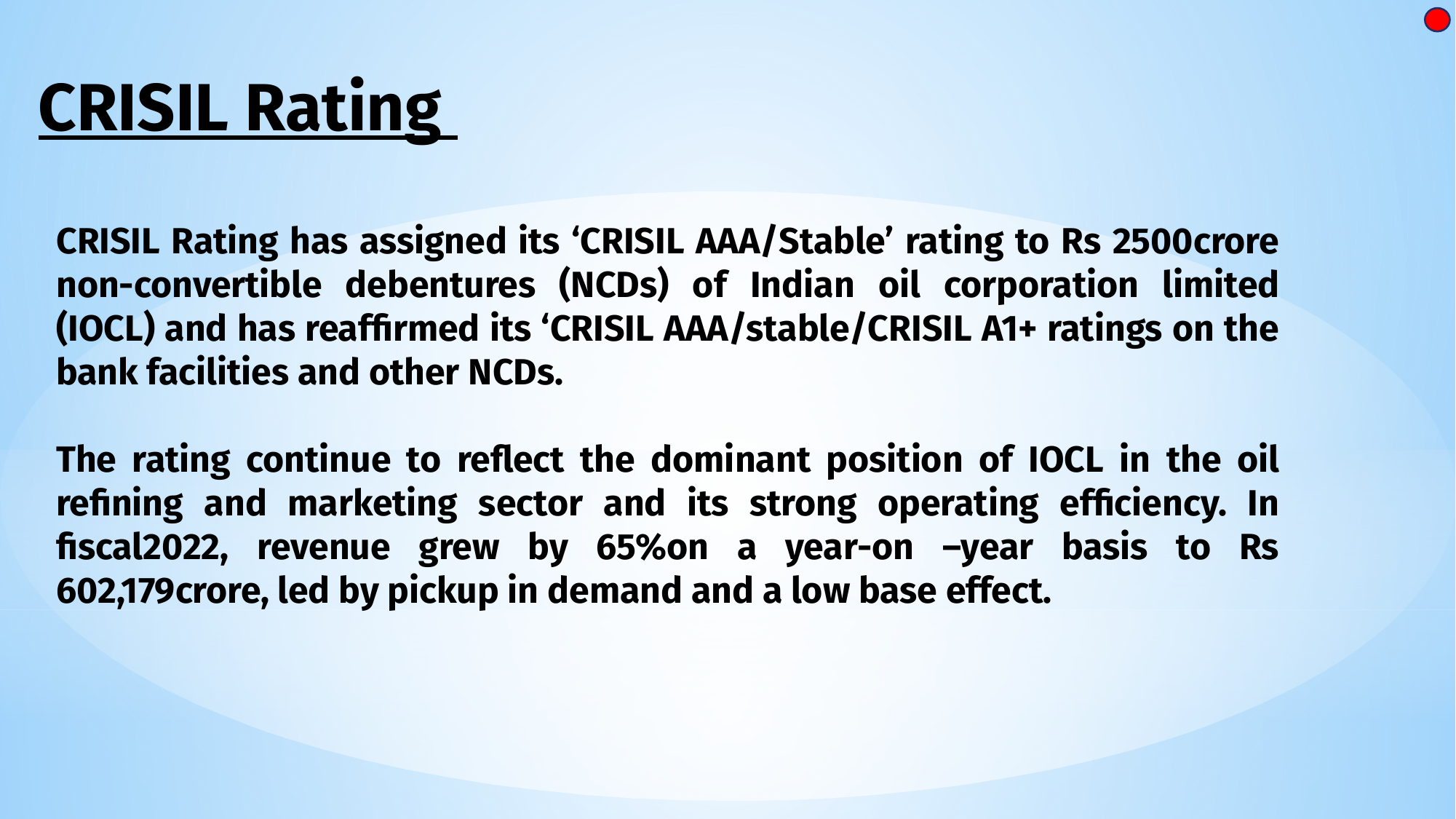

# CRISIL Rating
CRISIL Rating has assigned its ‘CRISIL AAA/Stable’ rating to Rs 2500crore non-convertible debentures (NCDs) of Indian oil corporation limited (IOCL) and has reaffirmed its ‘CRISIL AAA/stable/CRISIL A1+ ratings on the bank facilities and other NCDs.

The rating continue to reflect the dominant position of IOCL in the oil refining and marketing sector and its strong operating efficiency. In fiscal2022, revenue grew by 65%on a year-on –year basis to Rs 602,179crore, led by pickup in demand and a low base effect.